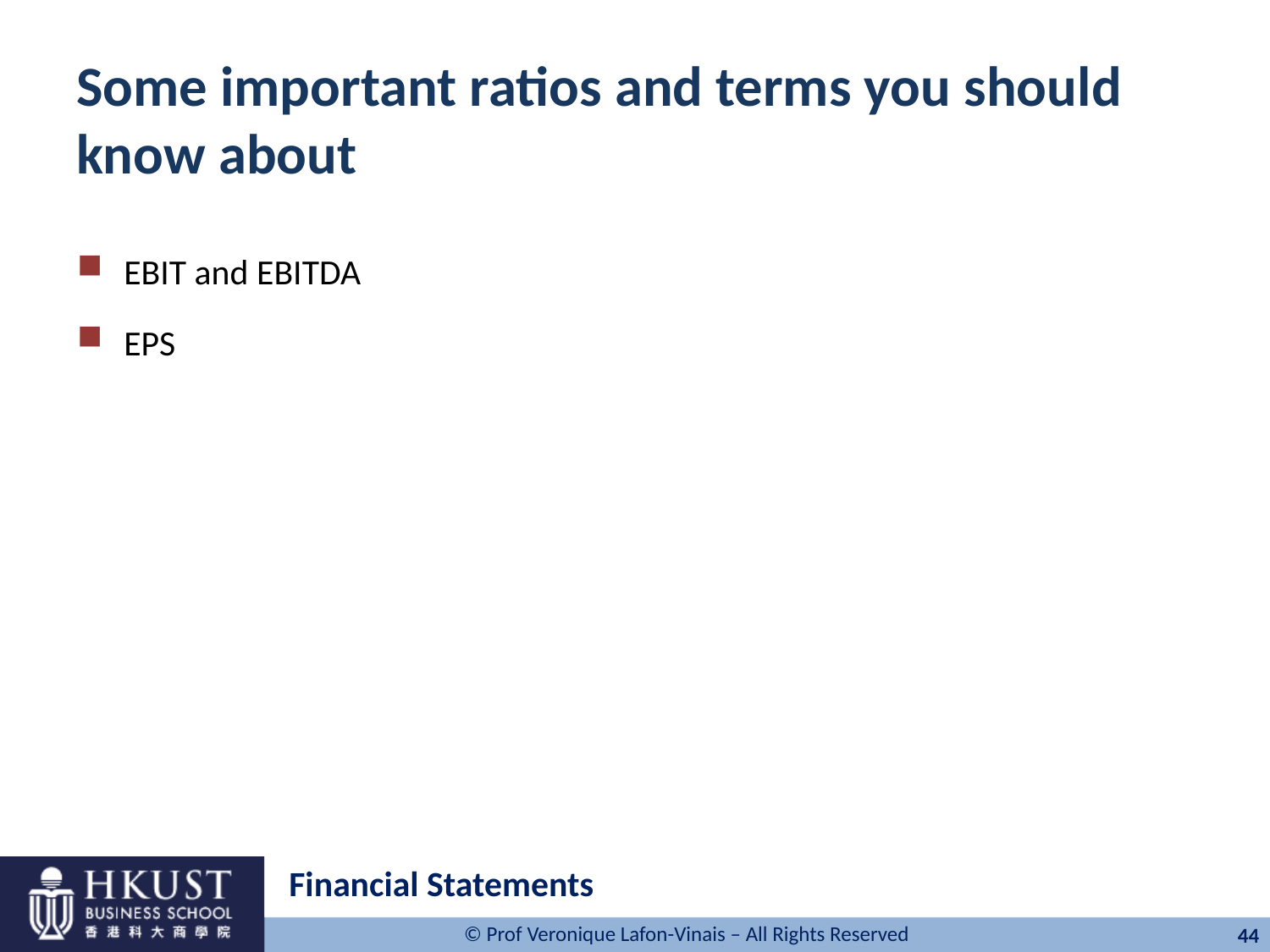

# Some important ratios and terms you should know about
EBIT and EBITDA
EPS

Financial Statements
44